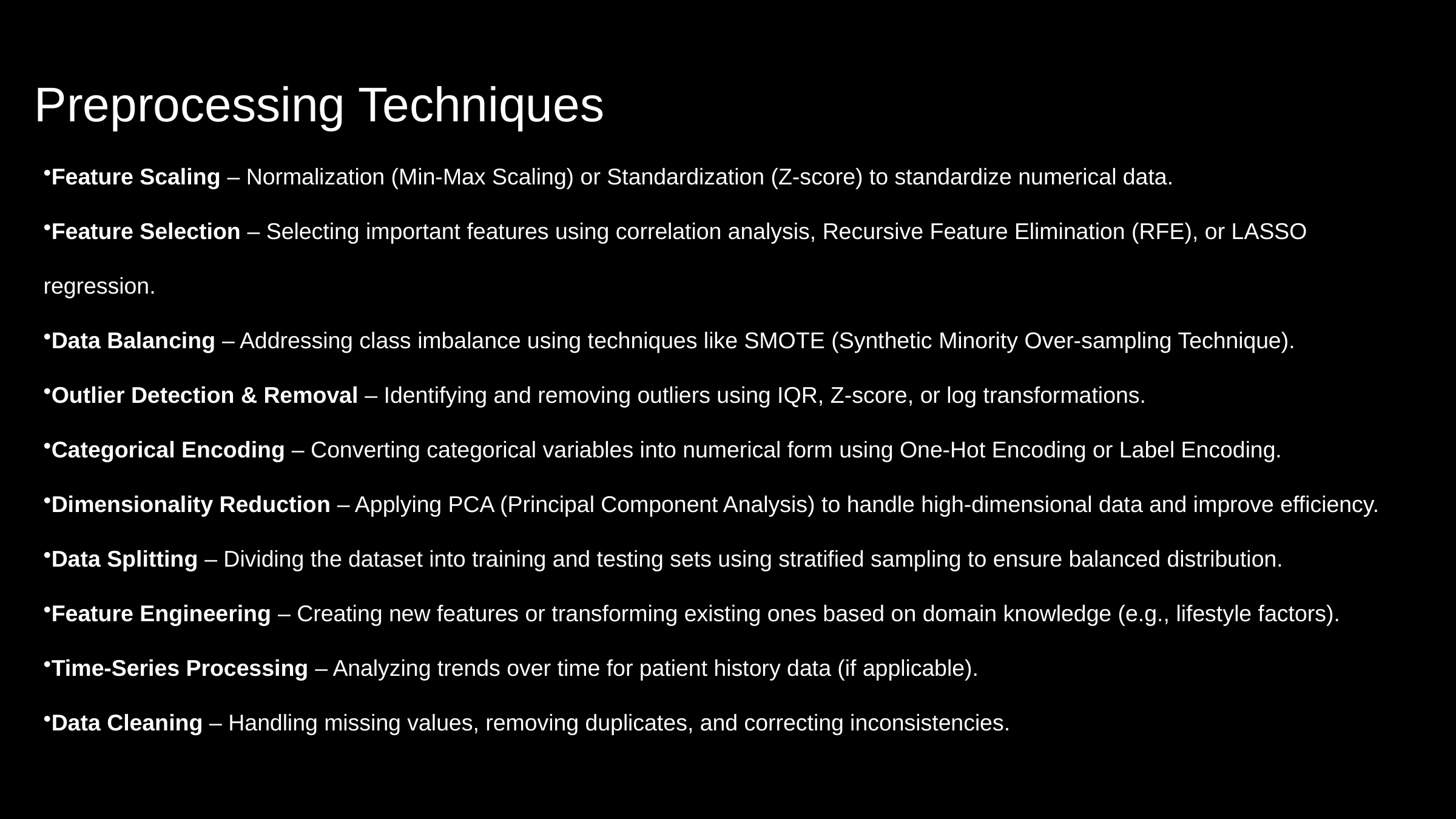

Preprocessing Techniques
Feature Scaling – Normalization (Min-Max Scaling) or Standardization (Z-score) to standardize numerical data.
Feature Selection – Selecting important features using correlation analysis, Recursive Feature Elimination (RFE), or LASSO regression.
Data Balancing – Addressing class imbalance using techniques like SMOTE (Synthetic Minority Over-sampling Technique).
Outlier Detection & Removal – Identifying and removing outliers using IQR, Z-score, or log transformations.
Categorical Encoding – Converting categorical variables into numerical form using One-Hot Encoding or Label Encoding.
Dimensionality Reduction – Applying PCA (Principal Component Analysis) to handle high-dimensional data and improve efficiency.
Data Splitting – Dividing the dataset into training and testing sets using stratified sampling to ensure balanced distribution.
Feature Engineering – Creating new features or transforming existing ones based on domain knowledge (e.g., lifestyle factors).
Time-Series Processing – Analyzing trends over time for patient history data (if applicable).
Data Cleaning – Handling missing values, removing duplicates, and correcting inconsistencies.